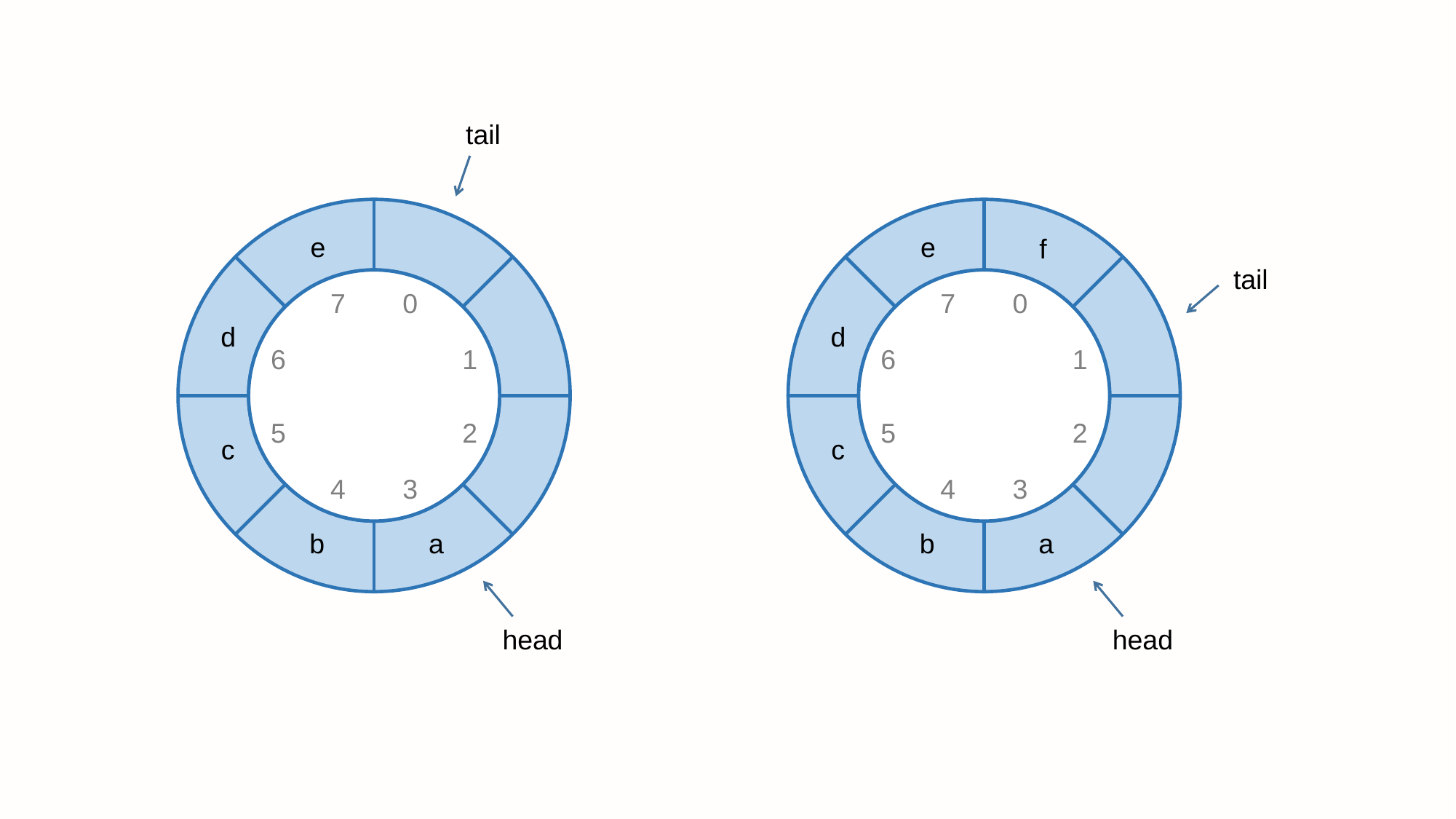

tail

e
e
f
tail
7
0
7
0
d
d
6
1
6
1
5
2
5
2
c
c
4
3
4
3
b
a
b
a
head
head